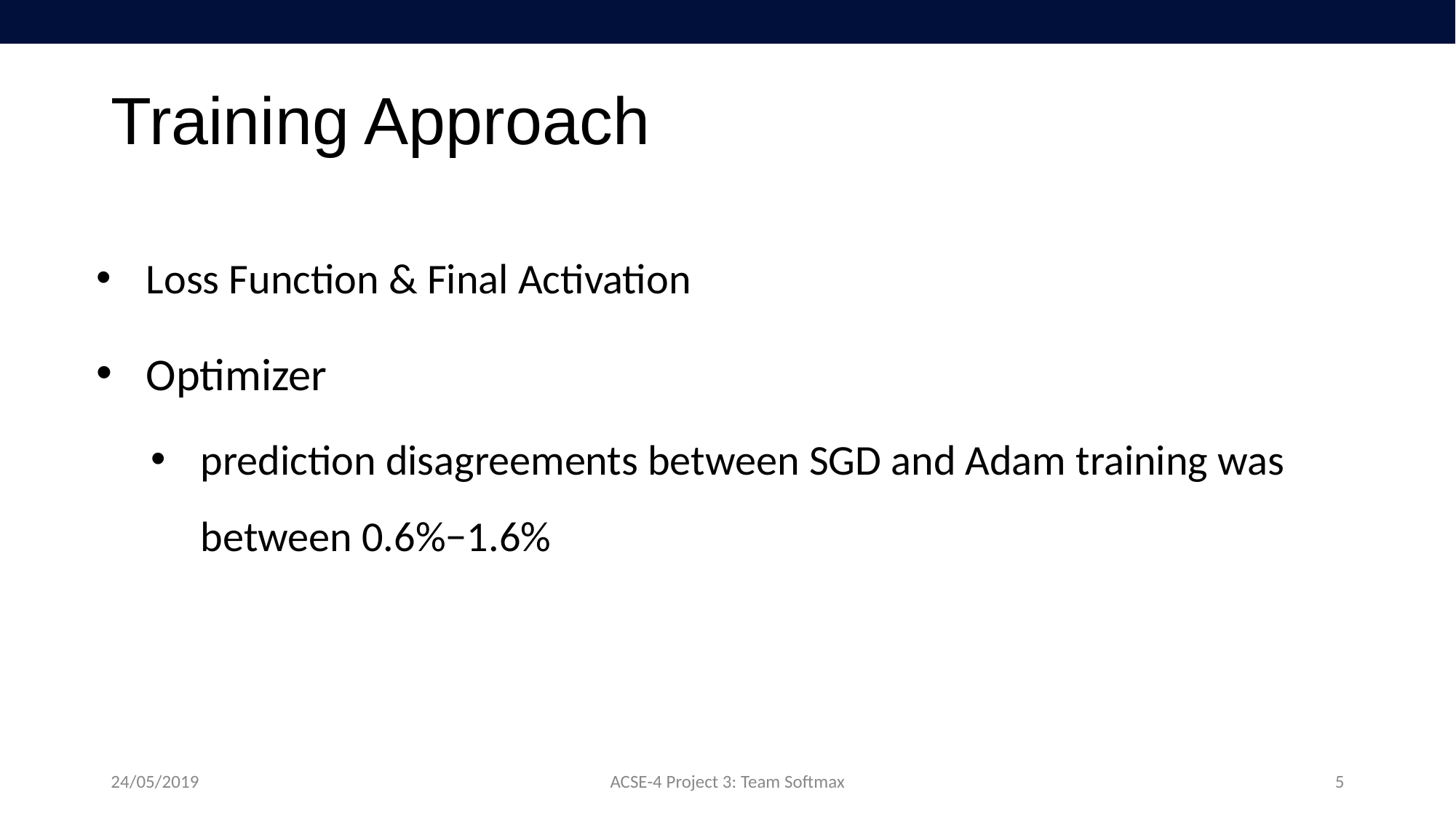

# Training Approach
Loss Function & Final Activation
Optimizer
prediction disagreements between SGD and Adam training was between 0.6%−1.6%

24/05/2019
ACSE-4 Project 3: Team Softmax
5